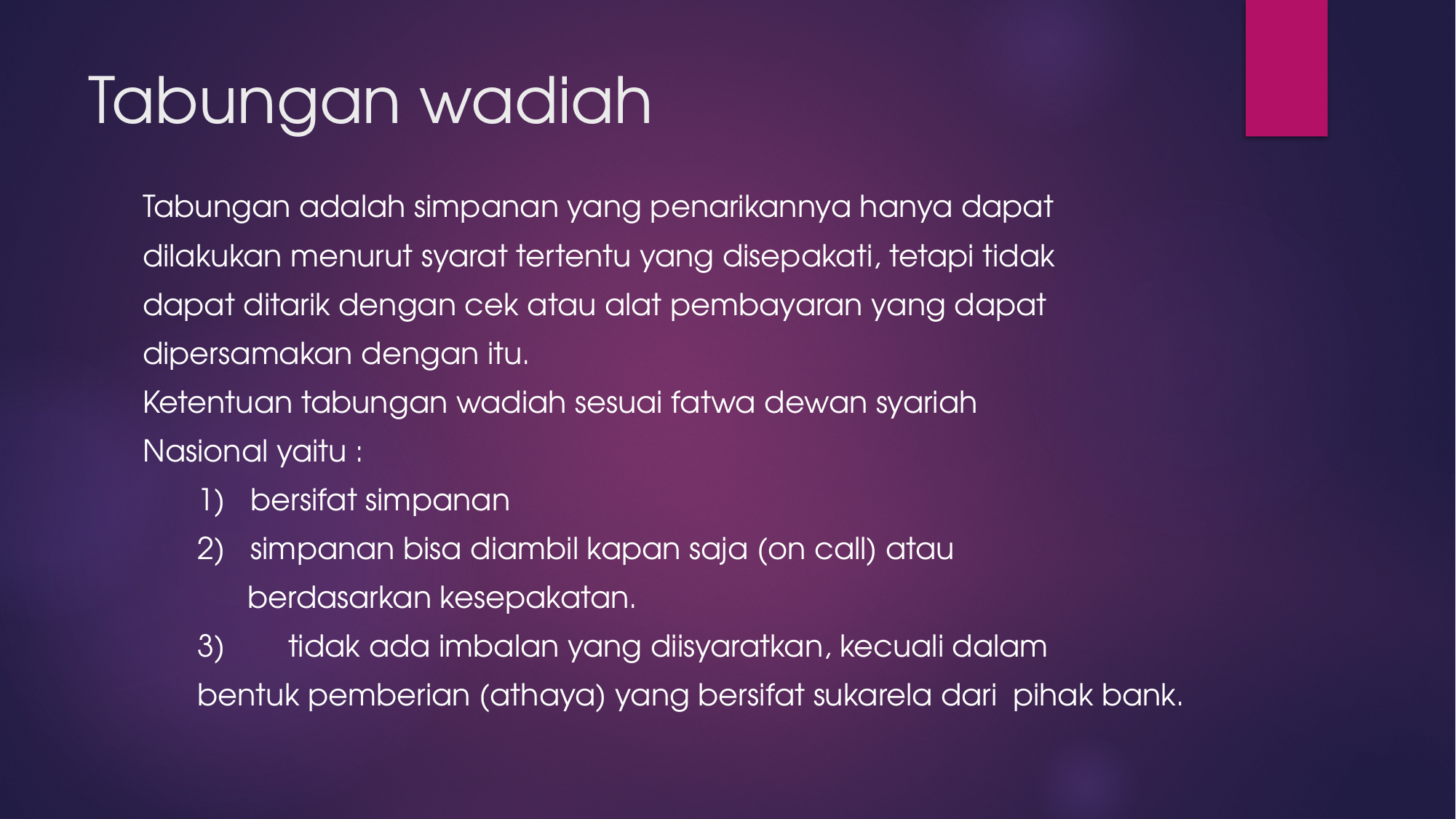

# Tabungan wadiah
Tabungan adalah simpanan yang penarikannya hanya dapat
dilakukan menurut syarat tertentu yang disepakati, tetapi tidak
dapat ditarik dengan cek atau alat pembayaran yang dapat
dipersamakan dengan itu.
Ketentuan tabungan wadiah sesuai fatwa dewan syariah
Nasional yaitu :
	1)   bersifat simpanan
	2)   simpanan bisa diambil kapan saja (on call) atau
	      berdasarkan kesepakatan.
	3) 	tidak ada imbalan yang diisyaratkan, kecuali dalam
		bentuk pemberian (athaya) yang bersifat sukarela dari 	pihak bank.